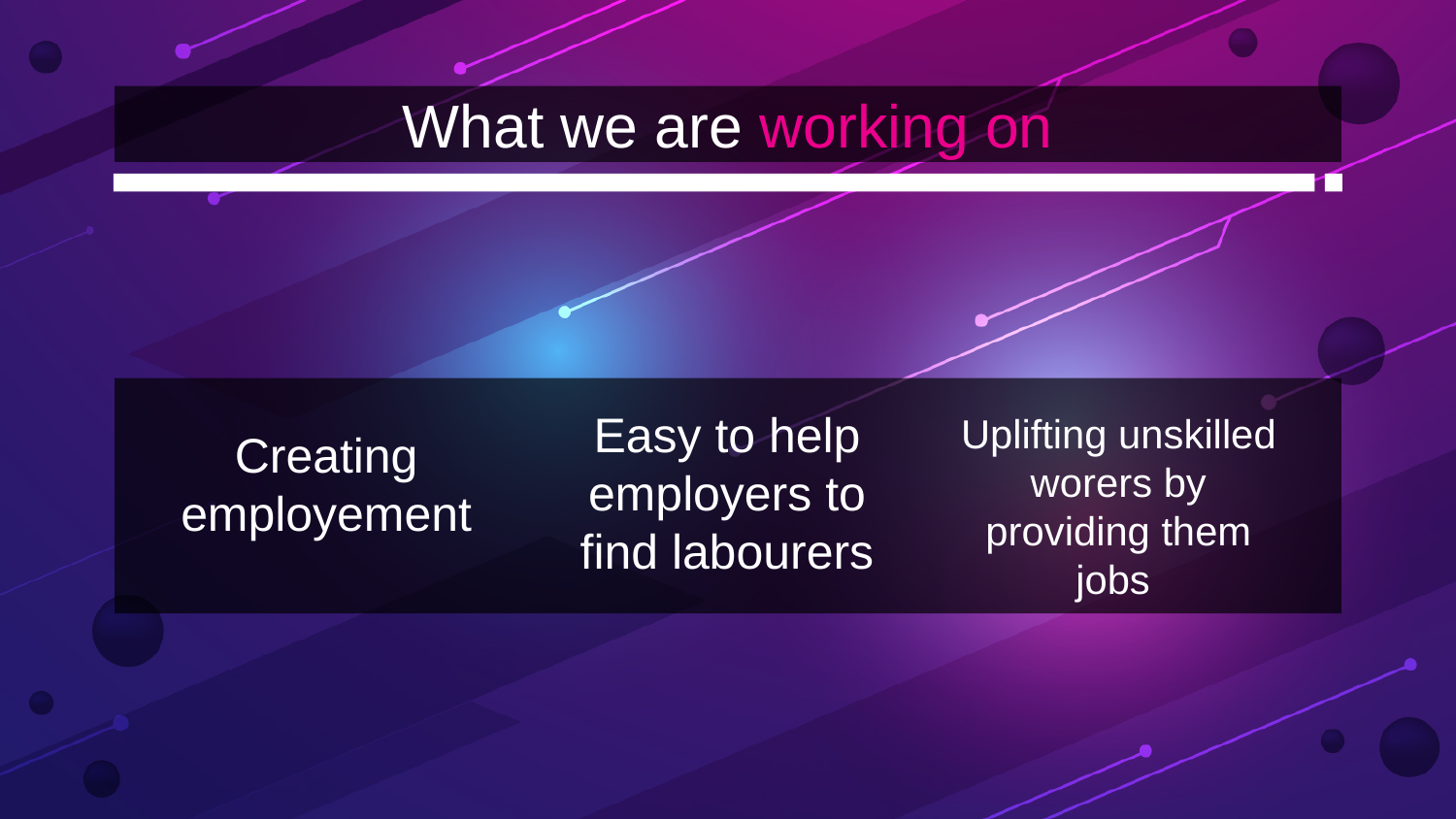

# What we are working on

Creating employement
Uplifting unskilled worers by providing them jobs
Easy to help employers to find labourers